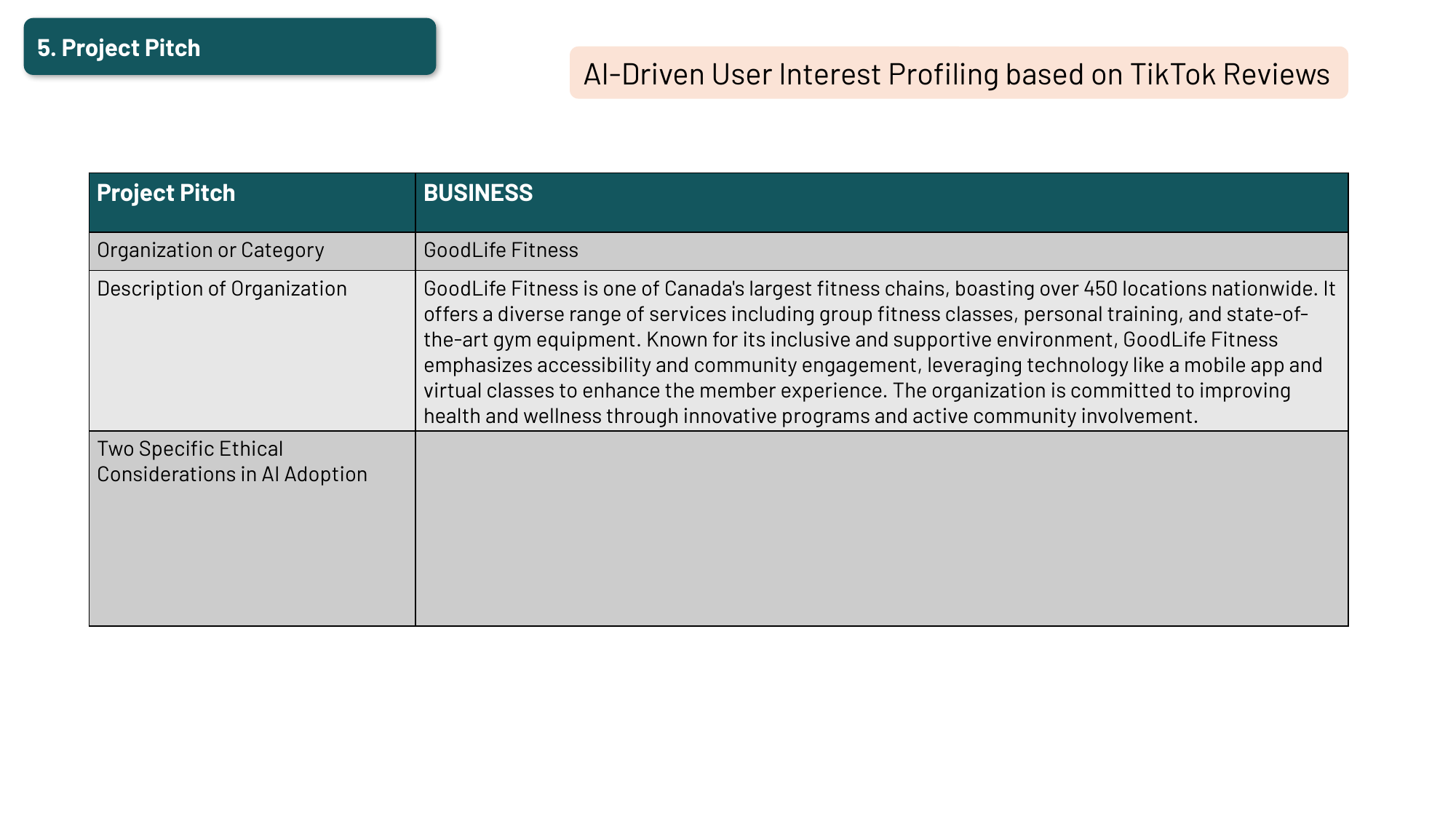

5. Project Pitch
AI-Driven User Interest Profiling based on TikTok Reviews
| Project Pitch | BUSINESS |
| --- | --- |
| Organization or Category | GoodLife Fitness |
| Description of Organization | GoodLife Fitness is one of Canada's largest fitness chains, boasting over 450 locations nationwide. It offers a diverse range of services including group fitness classes, personal training, and state-of-the-art gym equipment. Known for its inclusive and supportive environment, GoodLife Fitness emphasizes accessibility and community engagement, leveraging technology like a mobile app and virtual classes to enhance the member experience. The organization is committed to improving health and wellness through innovative programs and active community involvement. |
| Two Specific Ethical Considerations in AI Adoption |  |